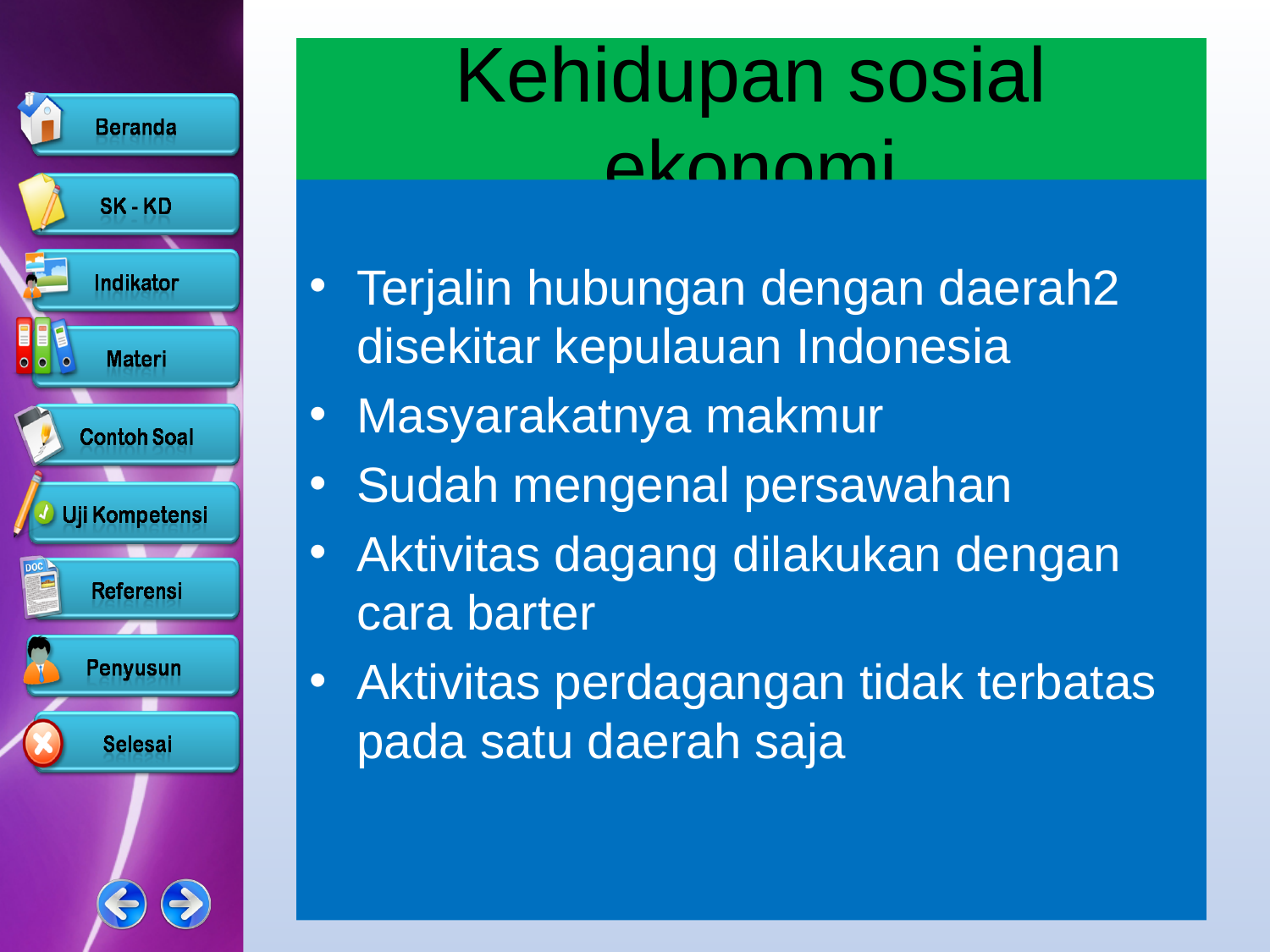

# Kehidupan sosial ekonomi

Terjalin hubungan dengan daerah2 disekitar kepulauan Indonesia
Masyarakatnya makmur
Sudah mengenal persawahan
Aktivitas dagang dilakukan dengan cara barter
Aktivitas perdagangan tidak terbatas pada satu daerah saja